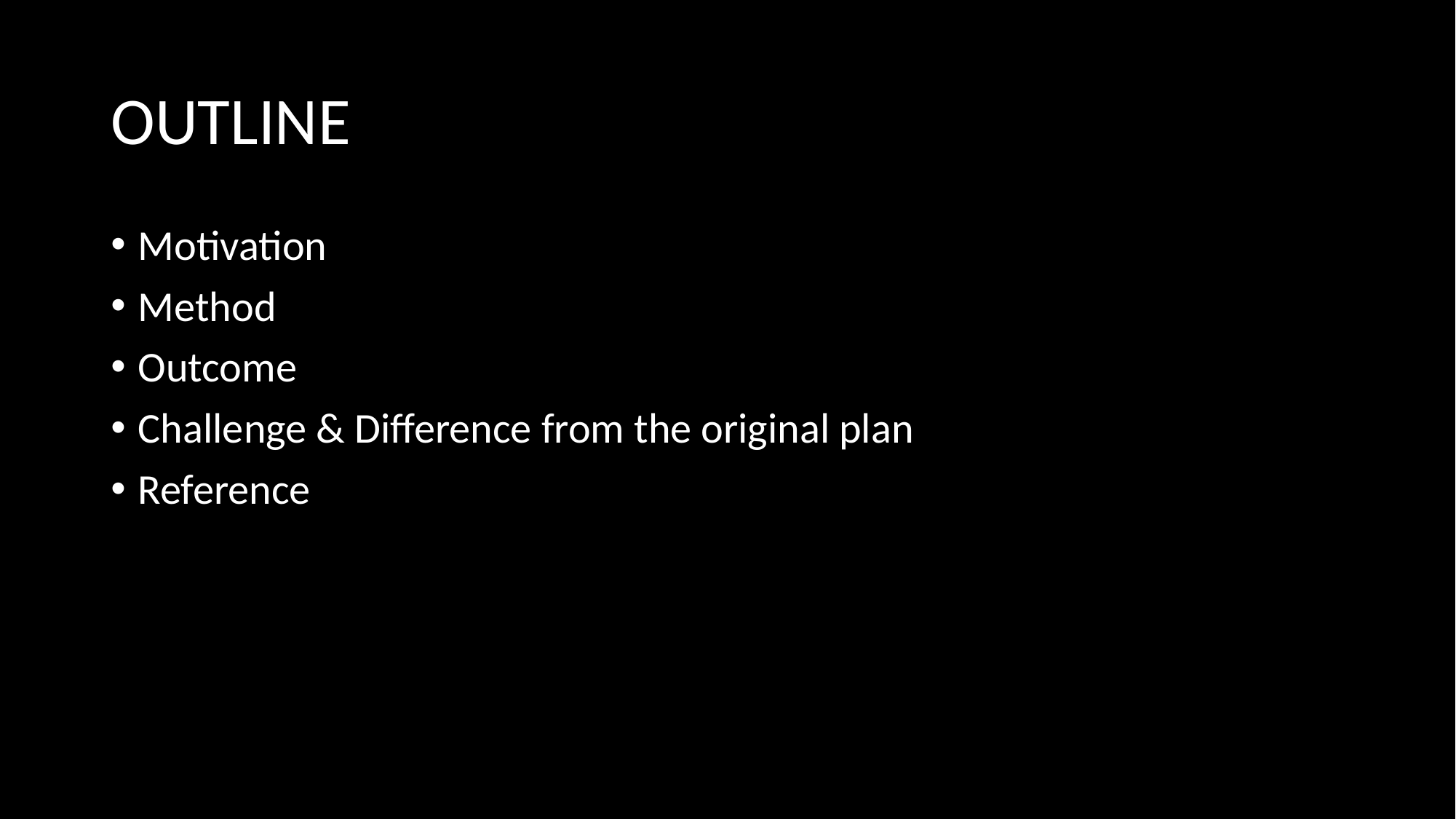

# OUTLINE
Motivation
Method
Outcome
Challenge & Difference from the original plan
Reference